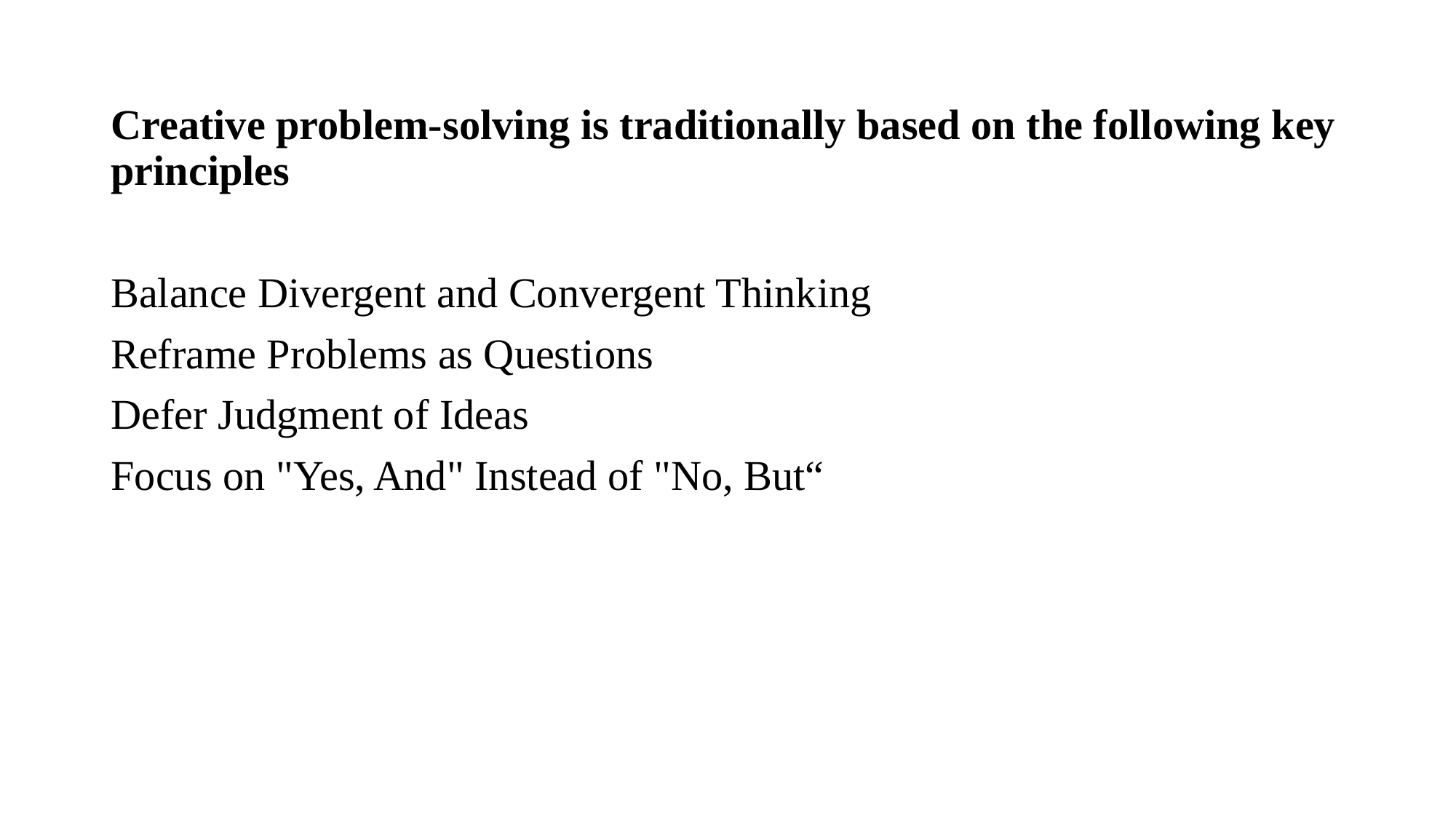

Creative problem-solving is traditionally based on the following key principles

Balance Divergent and Convergent Thinking
Reframe Problems as Questions
Defer Judgment of Ideas
Focus on "Yes, And" Instead of "No, But“